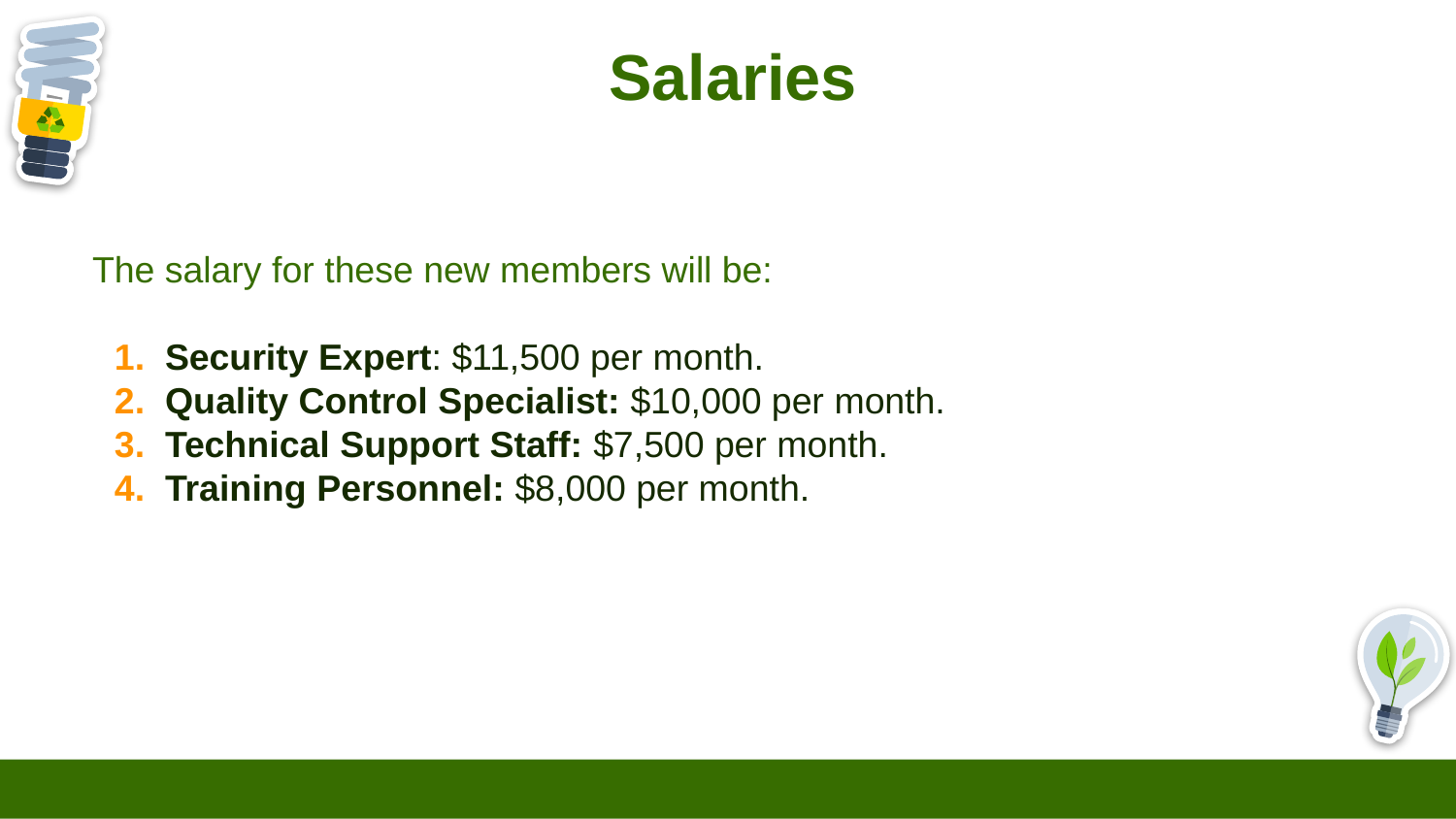

# Salaries
The salary for these new members will be:

Security Expert: $11,500 per month.
Quality Control Specialist: $10,000 per month.
Technical Support Staff: $7,500 per month.
Training Personnel: $8,000 per month.